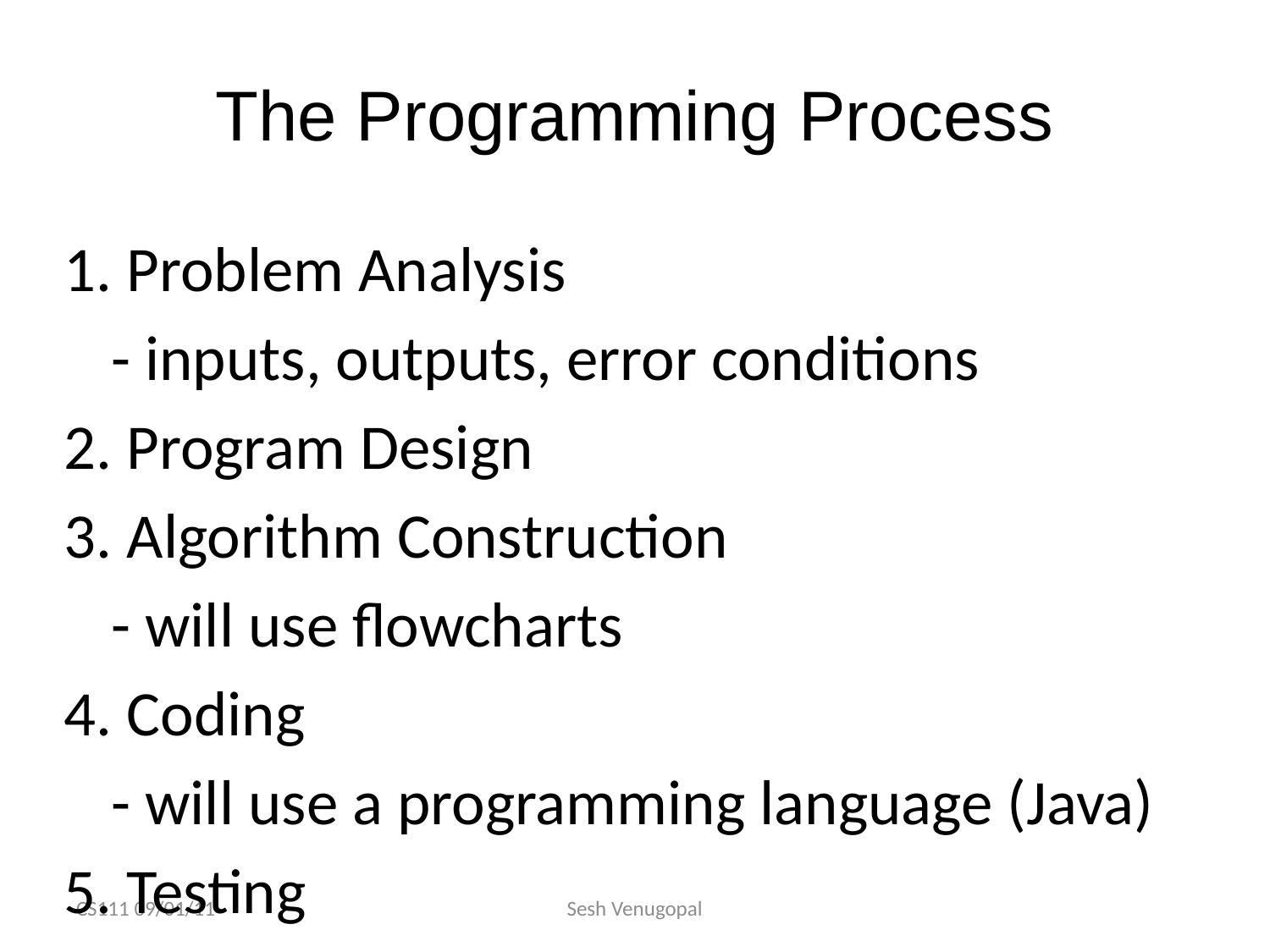

# The Programming Process
1. Problem Analysis
	- inputs, outputs, error conditions
2. Program Design
3. Algorithm Construction
	- will use flowcharts
4. Coding
	- will use a programming language (Java)
5. Testing
	- test case construction, debugging
CS111 09/01/11
Sesh Venugopal